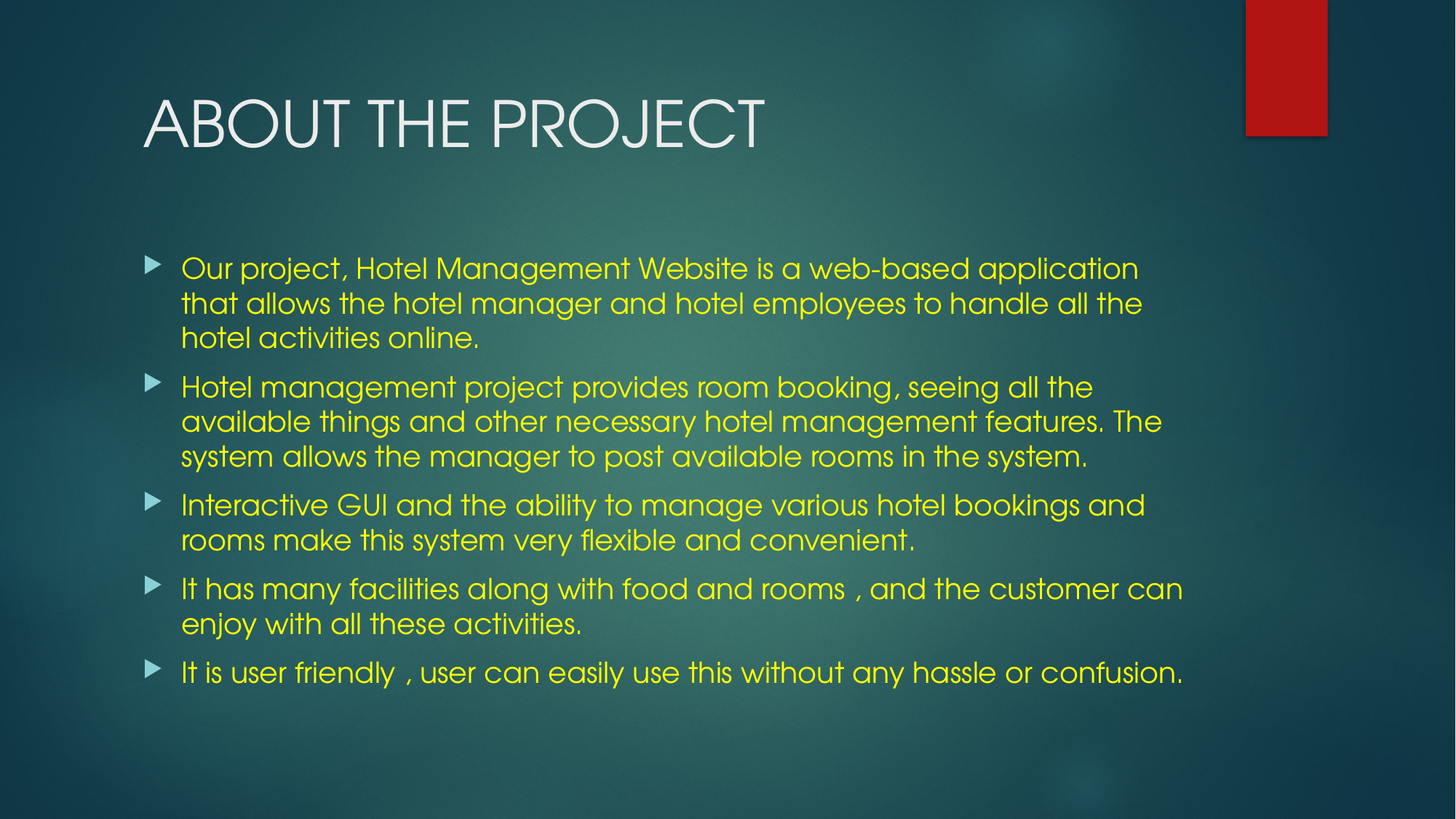

# ABOUT THE PROJECT
Our project, Hotel Management Website is a web-based application that allows the hotel manager and hotel employees to handle all the hotel activities online.
Hotel management project provides room booking, seeing all the available things and other necessary hotel management features. The system allows the manager to post available rooms in the system.
Interactive GUI and the ability to manage various hotel bookings and rooms make this system very flexible and convenient.
It has many facilities along with food and rooms , and the customer can enjoy with all these activities.
It is user friendly , user can easily use this without any hassle or confusion.